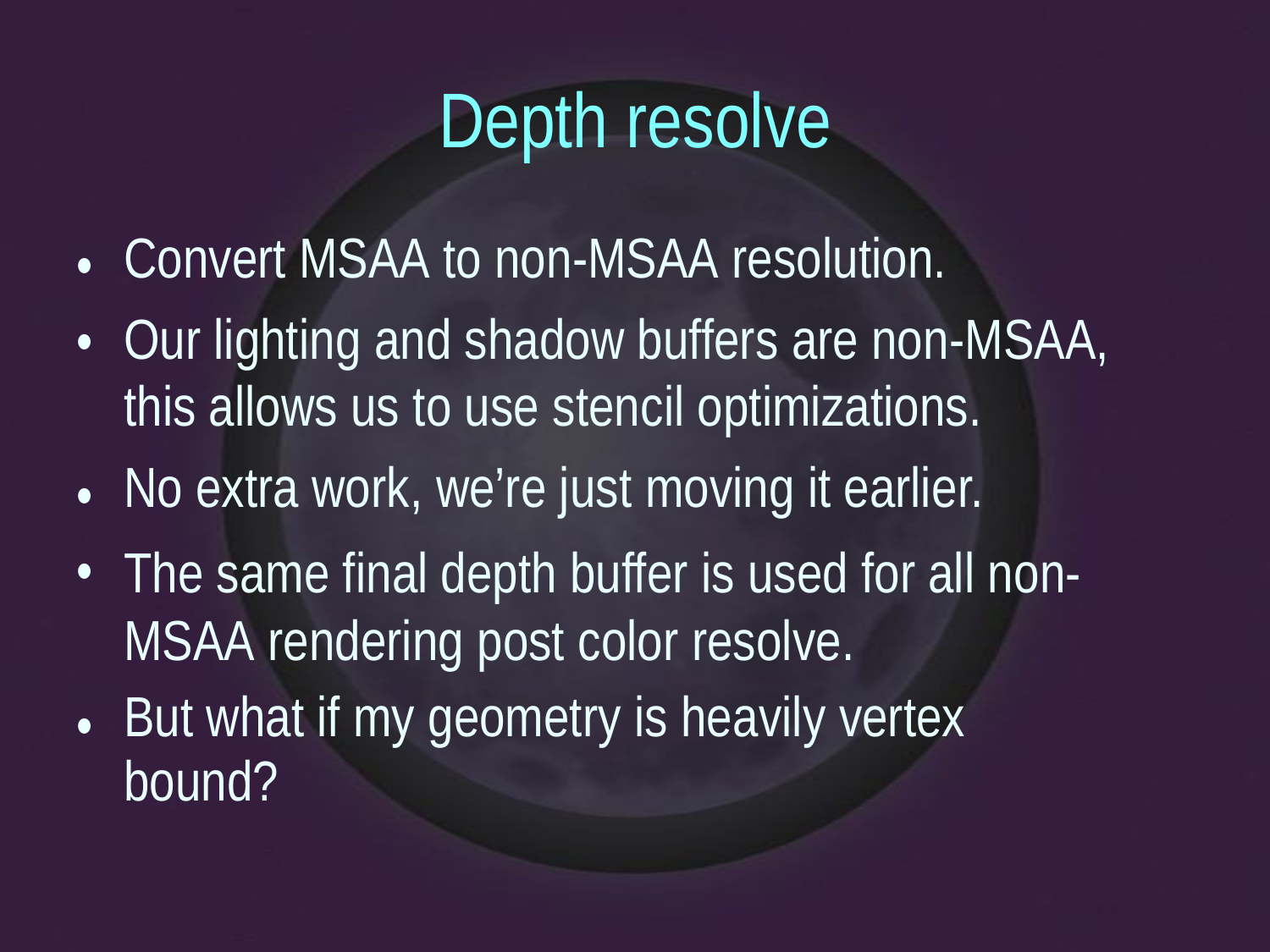

Depth resolve
Convert MSAA to non-MSAA resolution.
Our lighting and shadow buffers are non-MSAA,
this allows us to use stencil optimizations.
No extra work, we’re just moving it earlier.
The same final depth buffer is used for all non- MSAA rendering post color resolve.
But what if my geometry is heavily vertex bound?
•
•
•
•
•